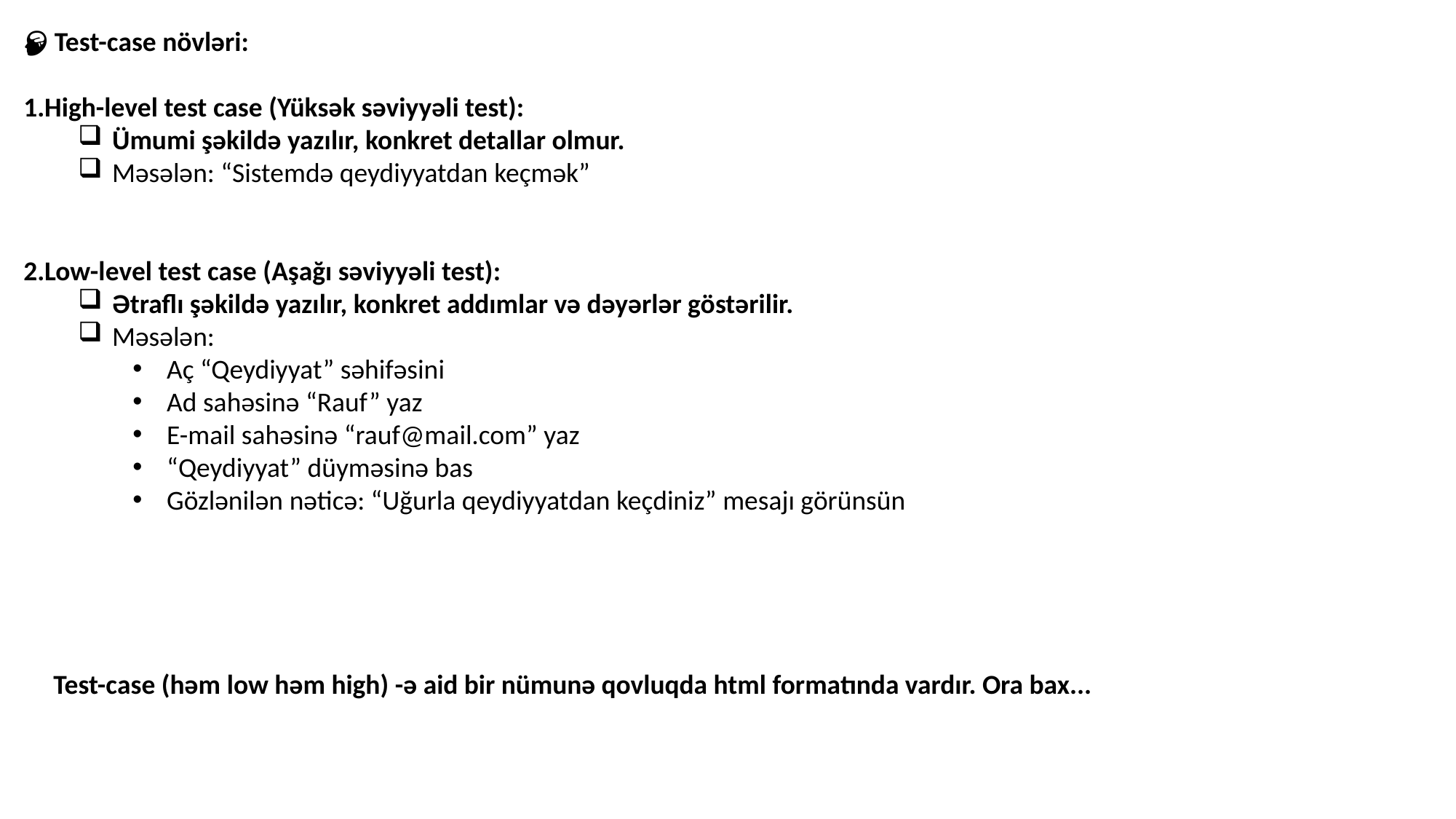

🧠 Test-case növləri:

High-level test case (Yüksək səviyyəli test):
Ümumi şəkildə yazılır, konkret detallar olmur.
Məsələn: “Sistemdə qeydiyyatdan keçmək”

Low-level test case (Aşağı səviyyəli test):
Ətraflı şəkildə yazılır, konkret addımlar və dəyərlər göstərilir.
Məsələn:
Aç “Qeydiyyat” səhifəsini
Ad sahəsinə “Rauf” yaz
E-mail sahəsinə “rauf@mail.com” yaz
“Qeydiyyat” düyməsinə bas
Gözlənilən nəticə: “Uğurla qeydiyyatdan keçdiniz” mesajı görünsün
Test-case (həm low həm high) -ə aid bir nümunə qovluqda html formatında vardır. Ora bax...